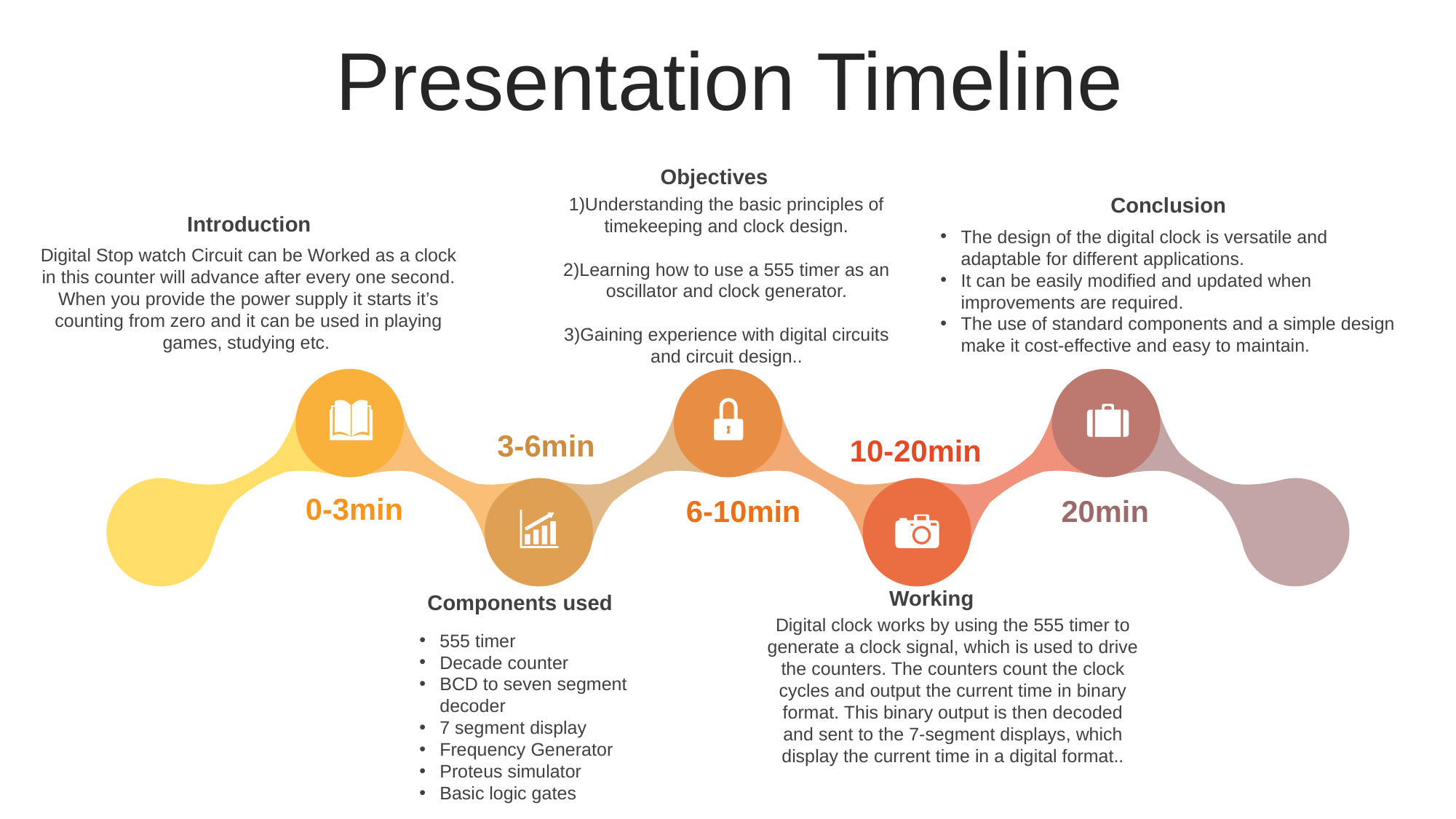

Presentation Timeline
Objectives
1)Understanding the basic principles of timekeeping and clock design.

2)Learning how to use a 555 timer as an oscillator and clock generator.

3)Gaining experience with digital circuits and circuit design..
Conclusion
The design of the digital clock is versatile and adaptable for different applications.
It can be easily modified and updated when improvements are required.
The use of standard components and a simple design make it cost-effective and easy to maintain.
Introduction
Digital Stop watch Circuit can be Worked as a clock in this counter will advance after every one second.
When you provide the power supply it starts it’s counting from zero and it can be used in playing games, studying etc.

3-6min
10-20min
0-3min
6-10min
20min

Working
Digital clock works by using the 555 timer to generate a clock signal, which is used to drive the counters. The counters count the clock cycles and output the current time in binary format. This binary output is then decoded and sent to the 7-segment displays, which display the current time in a digital format..
Components used

555 timer
Decade counter
BCD to seven segment decoder
7 segment display
Frequency Generator
Proteus simulator
Basic logic gates